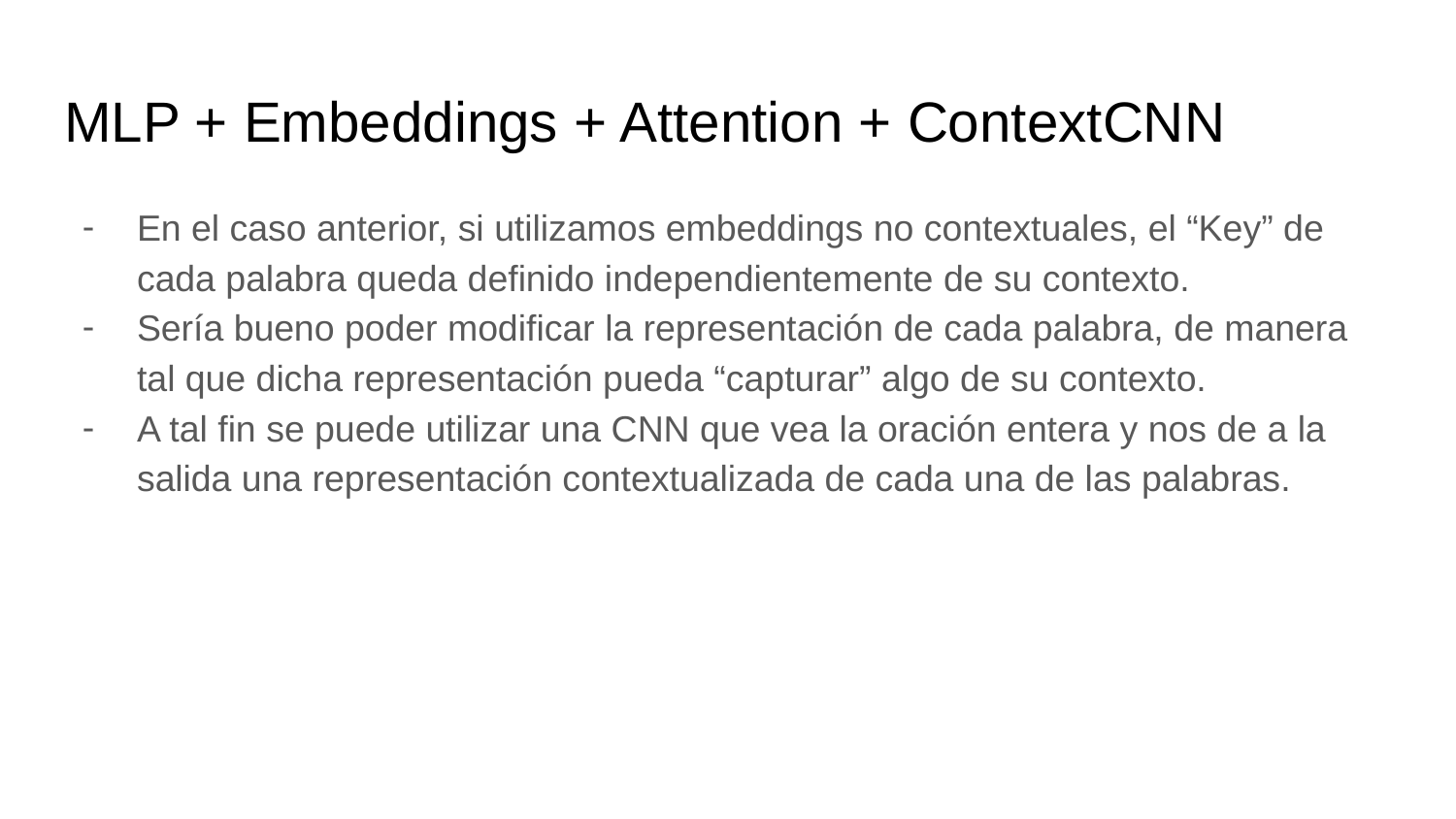

# MLP + Embeddings + Attention + ContextCNN
En el caso anterior, si utilizamos embeddings no contextuales, el “Key” de cada palabra queda definido independientemente de su contexto.
Sería bueno poder modificar la representación de cada palabra, de manera tal que dicha representación pueda “capturar” algo de su contexto.
A tal fin se puede utilizar una CNN que vea la oración entera y nos de a la salida una representación contextualizada de cada una de las palabras.